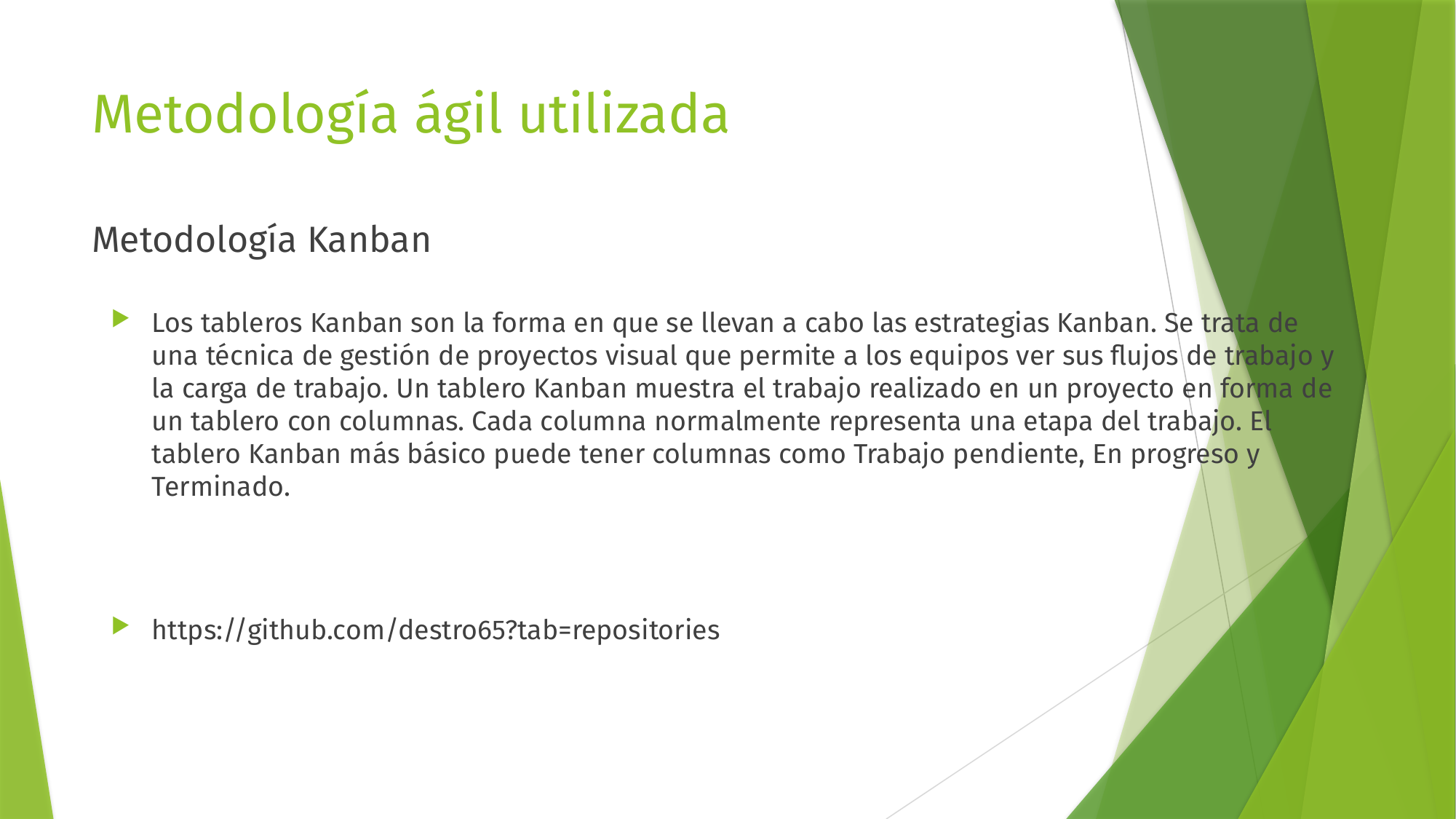

# Metodología ágil utilizada
Metodología Kanban
Los tableros Kanban son la forma en que se llevan a cabo las estrategias Kanban. Se trata de una técnica de gestión de proyectos visual que permite a los equipos ver sus flujos de trabajo y la carga de trabajo. Un tablero Kanban muestra el trabajo realizado en un proyecto en forma de un tablero con columnas. Cada columna normalmente representa una etapa del trabajo. El tablero Kanban más básico puede tener columnas como Trabajo pendiente, En progreso y Terminado.

https://github.com/destro65?tab=repositories